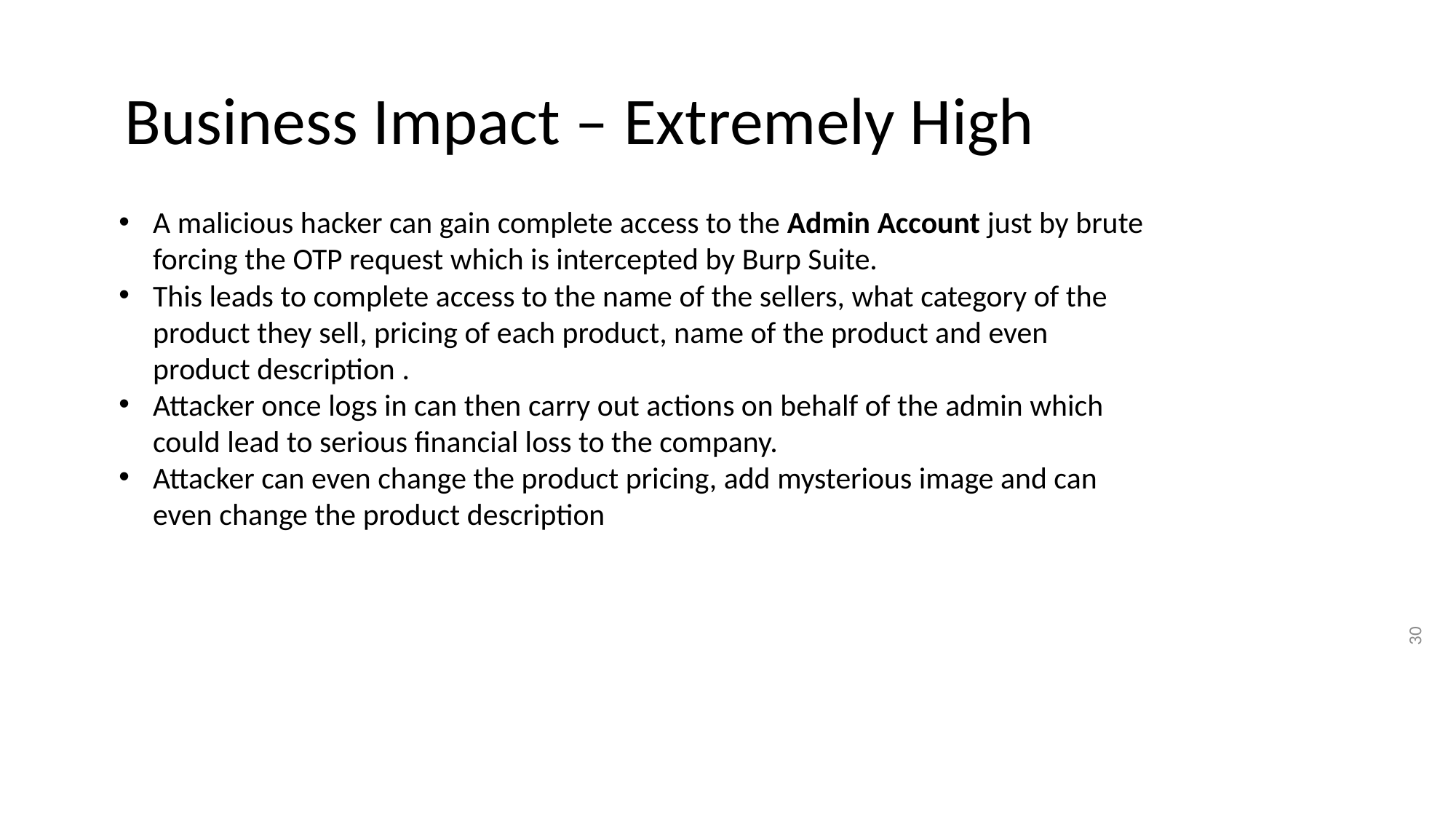

# Business Impact – Extremely High
A malicious hacker can gain complete access to the Admin Account just by brute forcing the OTP request which is intercepted by Burp Suite.
This leads to complete access to the name of the sellers, what category of the product they sell, pricing of each product, name of the product and even product description .
Attacker once logs in can then carry out actions on behalf of the admin which could lead to serious financial loss to the company.
Attacker can even change the product pricing, add mysterious image and can even change the product description

30